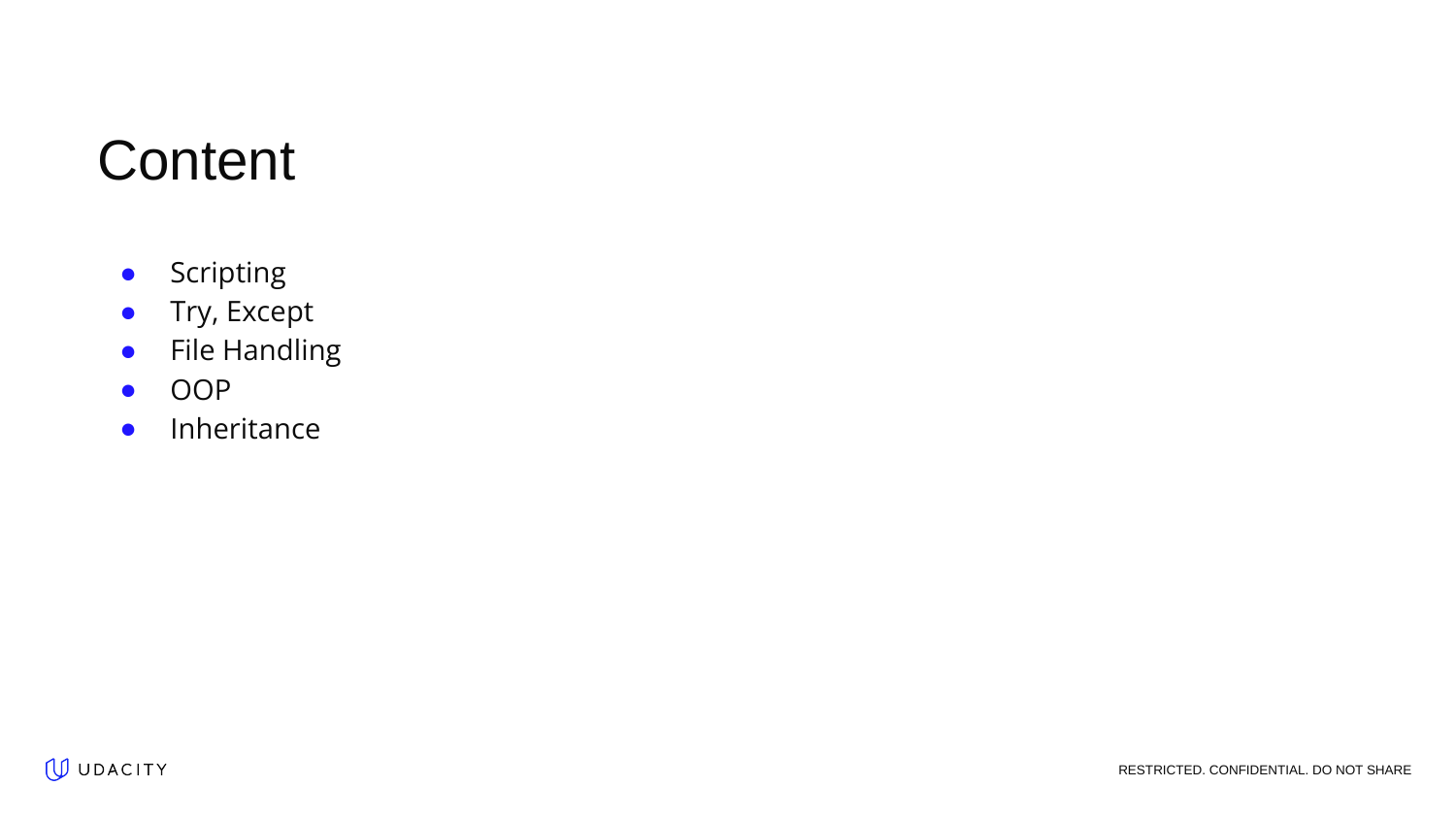

# Content
Scripting
Try, Except
File Handling
OOP
Inheritance